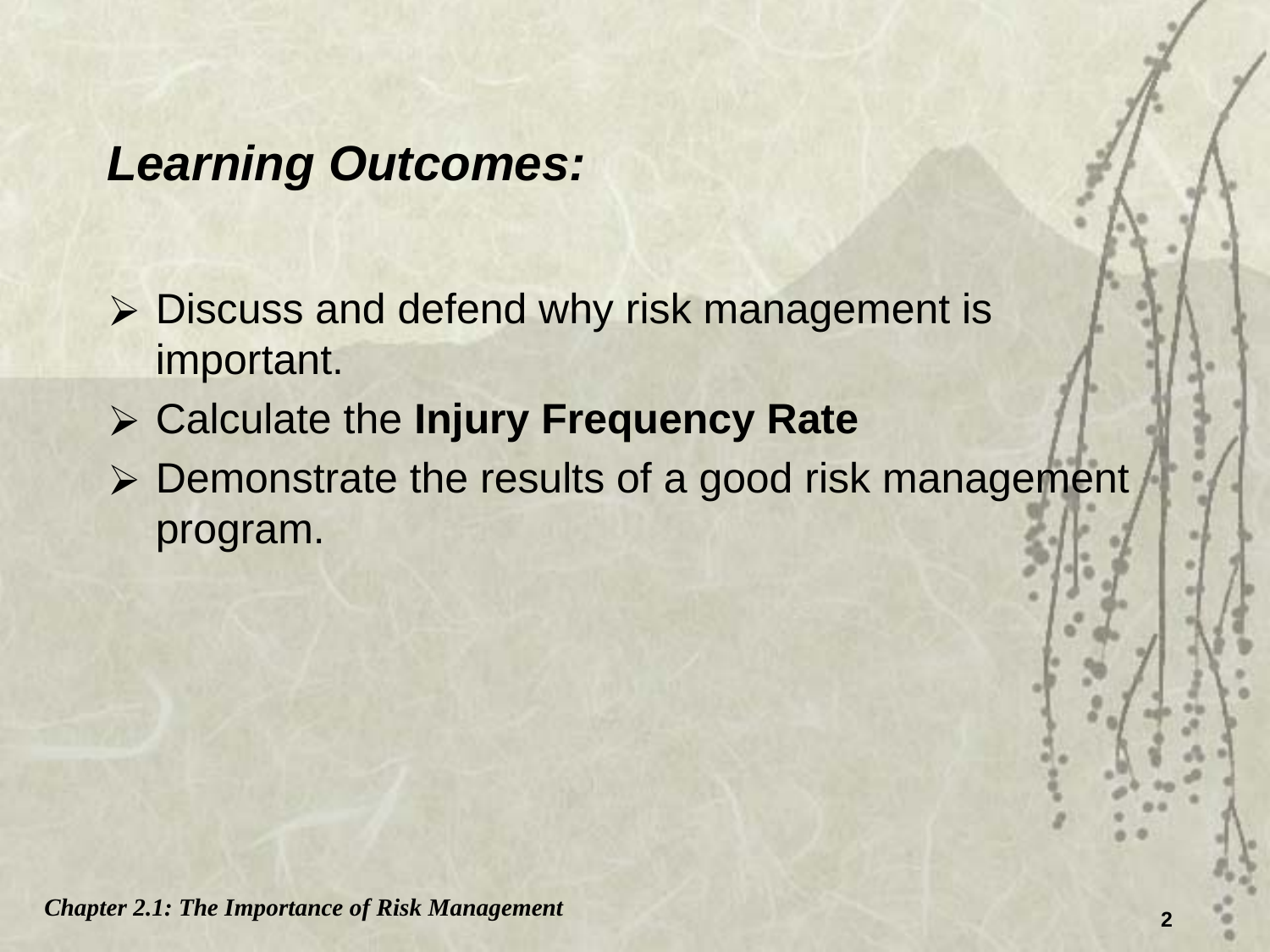

# Learning Outcomes:
Discuss and defend why risk management is important.
Calculate the Injury Frequency Rate
Demonstrate the results of a good risk management program.
Chapter 2.1: The Importance of Risk Management
2